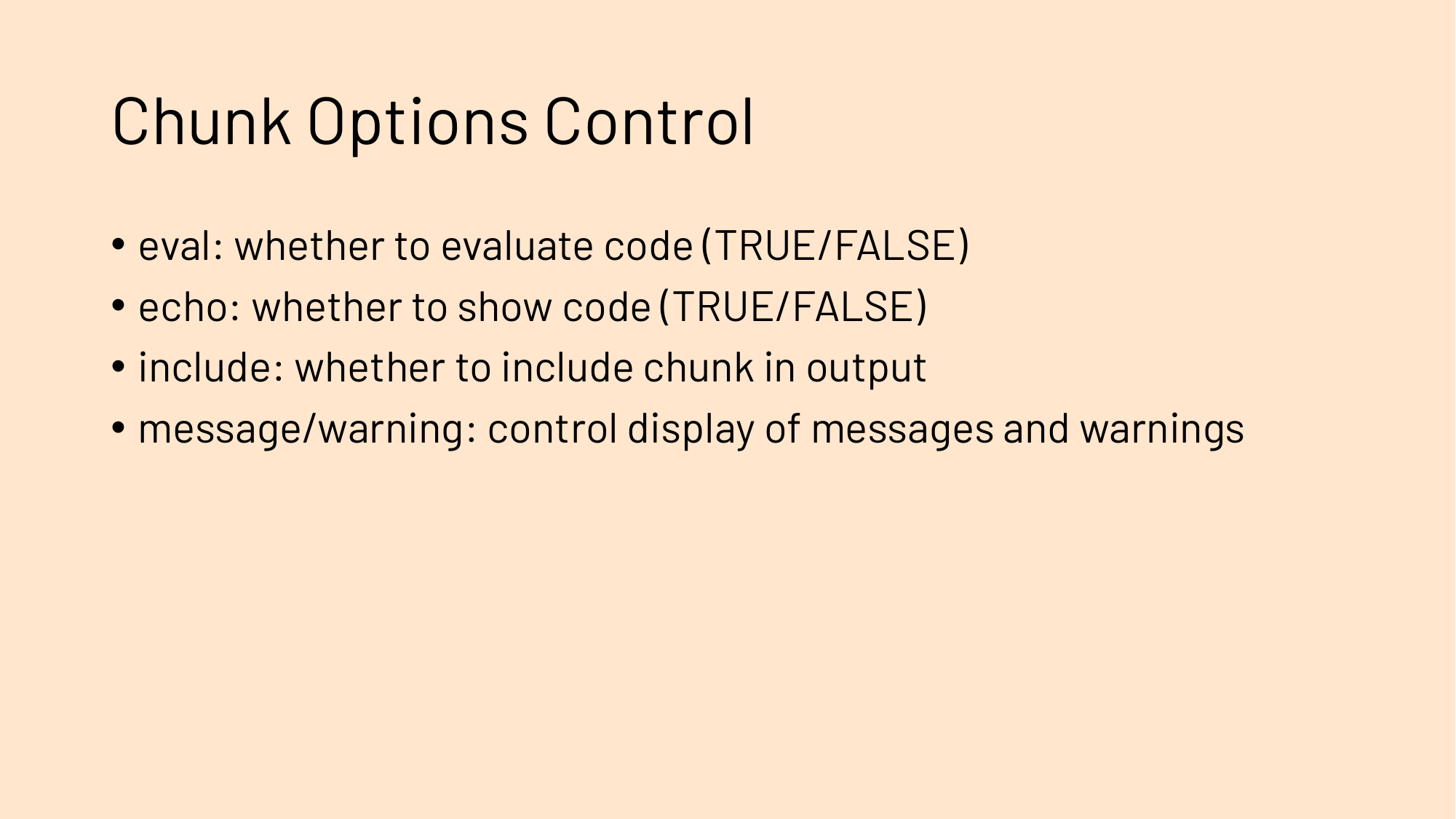

# Chunk Options Control
eval: whether to evaluate code (TRUE/FALSE)
echo: whether to show code (TRUE/FALSE)
include: whether to include chunk in output
message/warning: control display of messages and warnings